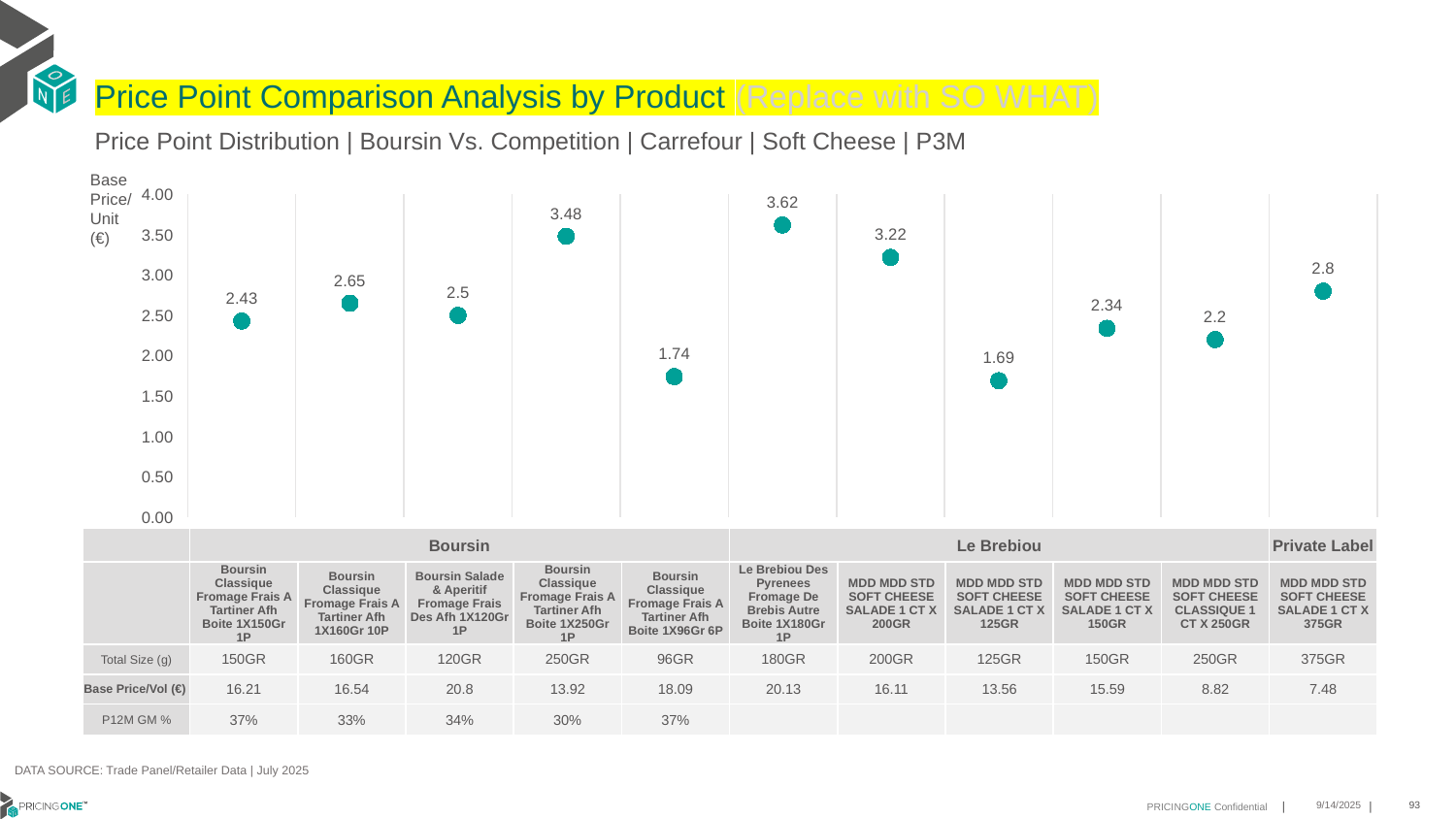

# Price Point Comparison Analysis by Product (Replace with SO WHAT)
Price Point Distribution | Boursin Vs. Competition | Carrefour | Soft Cheese | P3M
Base Price/Unit (€)

### Chart

| Category | Base Price/Unit |
|---|---|
| Boursin Classique Fromage Frais A Tartiner Afh Boite 1X150Gr 1P | 2.43 |
| Boursin Classique Fromage Frais A Tartiner Afh 1X160Gr 10P | 2.65 |
| Boursin Salade & Aperitif Fromage Frais Des Afh 1X120Gr 1P | 2.5 |
| Boursin Classique Fromage Frais A Tartiner Afh Boite 1X250Gr 1P | 3.48 |
| Boursin Classique Fromage Frais A Tartiner Afh Boite 1X96Gr 6P | 1.74 |
| Le Brebiou Des Pyrenees Fromage De Brebis Autre Boite 1X180Gr 1P | 3.62 |
| MDD MDD STD SOFT CHEESE SALADE 1 CT X 200GR | 3.22 |
| MDD MDD STD SOFT CHEESE SALADE 1 CT X 125GR | 1.69 |
| MDD MDD STD SOFT CHEESE SALADE 1 CT X 150GR | 2.34 |
| MDD MDD STD SOFT CHEESE CLASSIQUE 1 CT X 250GR | 2.2 |
| MDD MDD STD SOFT CHEESE SALADE 1 CT X 375GR | 2.8 |
|  | Boursin | Boursin | Boursin | Boursin | Boursin | Le Brebiou | Private Label | Private Label | Private Label | Private Label | Private Label |
| --- | --- | --- | --- | --- | --- | --- | --- | --- | --- | --- | --- |
|  | Boursin Classique Fromage Frais A Tartiner Afh Boite 1X150Gr 1P | Boursin Classique Fromage Frais A Tartiner Afh 1X160Gr 10P | Boursin Salade & Aperitif Fromage Frais Des Afh 1X120Gr 1P | Boursin Classique Fromage Frais A Tartiner Afh Boite 1X250Gr 1P | Boursin Classique Fromage Frais A Tartiner Afh Boite 1X96Gr 6P | Le Brebiou Des Pyrenees Fromage De Brebis Autre Boite 1X180Gr 1P | MDD MDD STD SOFT CHEESE SALADE 1 CT X 200GR | MDD MDD STD SOFT CHEESE SALADE 1 CT X 125GR | MDD MDD STD SOFT CHEESE SALADE 1 CT X 150GR | MDD MDD STD SOFT CHEESE CLASSIQUE 1 CT X 250GR | MDD MDD STD SOFT CHEESE SALADE 1 CT X 375GR |
| Total Size (g) | 150GR | 160GR | 120GR | 250GR | 96GR | 180GR | 200GR | 125GR | 150GR | 250GR | 375GR |
| Base Price/Vol (€) | 16.21 | 16.54 | 20.8 | 13.92 | 18.09 | 20.13 | 16.11 | 13.56 | 15.59 | 8.82 | 7.48 |
| P12M GM % | 37% | 33% | 34% | 30% | 37% |  |  |  |  |  |  |
DATA SOURCE: Trade Panel/Retailer Data | July 2025

9/14/2025
93